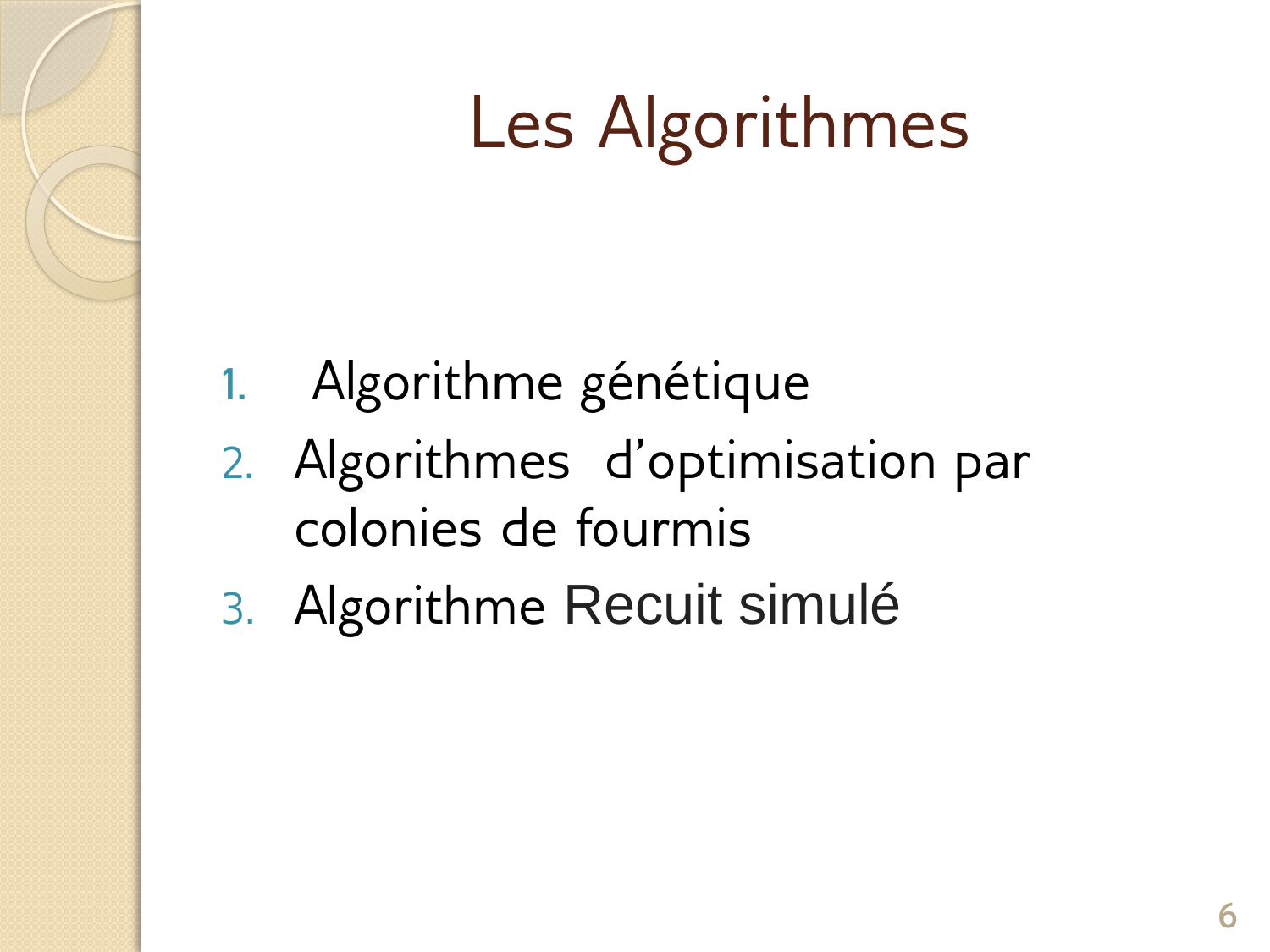

# Les Algorithmes
 Algorithme génétique
Algorithmes  d’optimisation par colonies de fourmis
Algorithme Recuit simulé

6